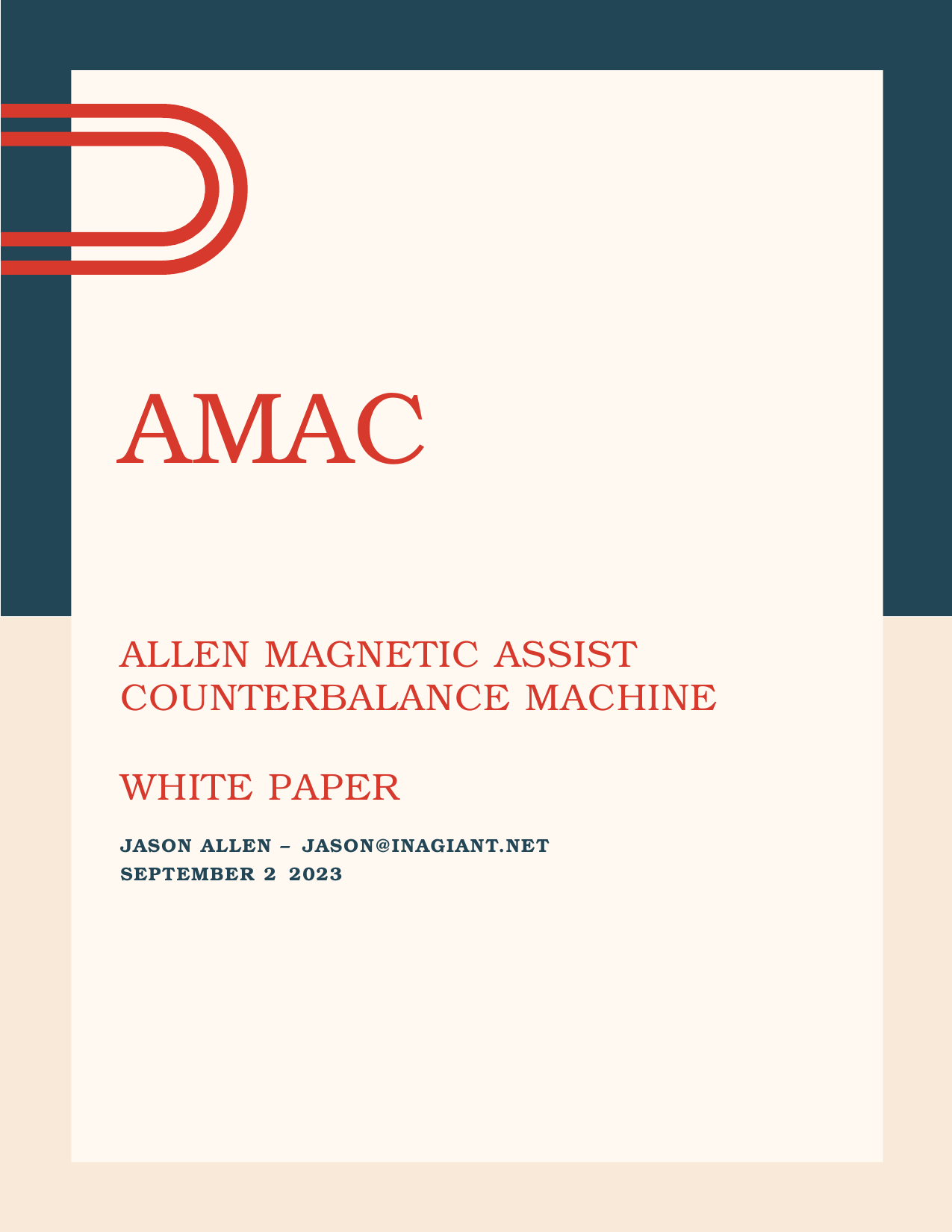

AMAC
1

ALLEN MAGNETIC ASSIST COUNTERBALANCE MACHINE

WHITE PAPER
JASON ALLEN –  JASON@INAGIANT.NET SEPTEMBER 2  2023